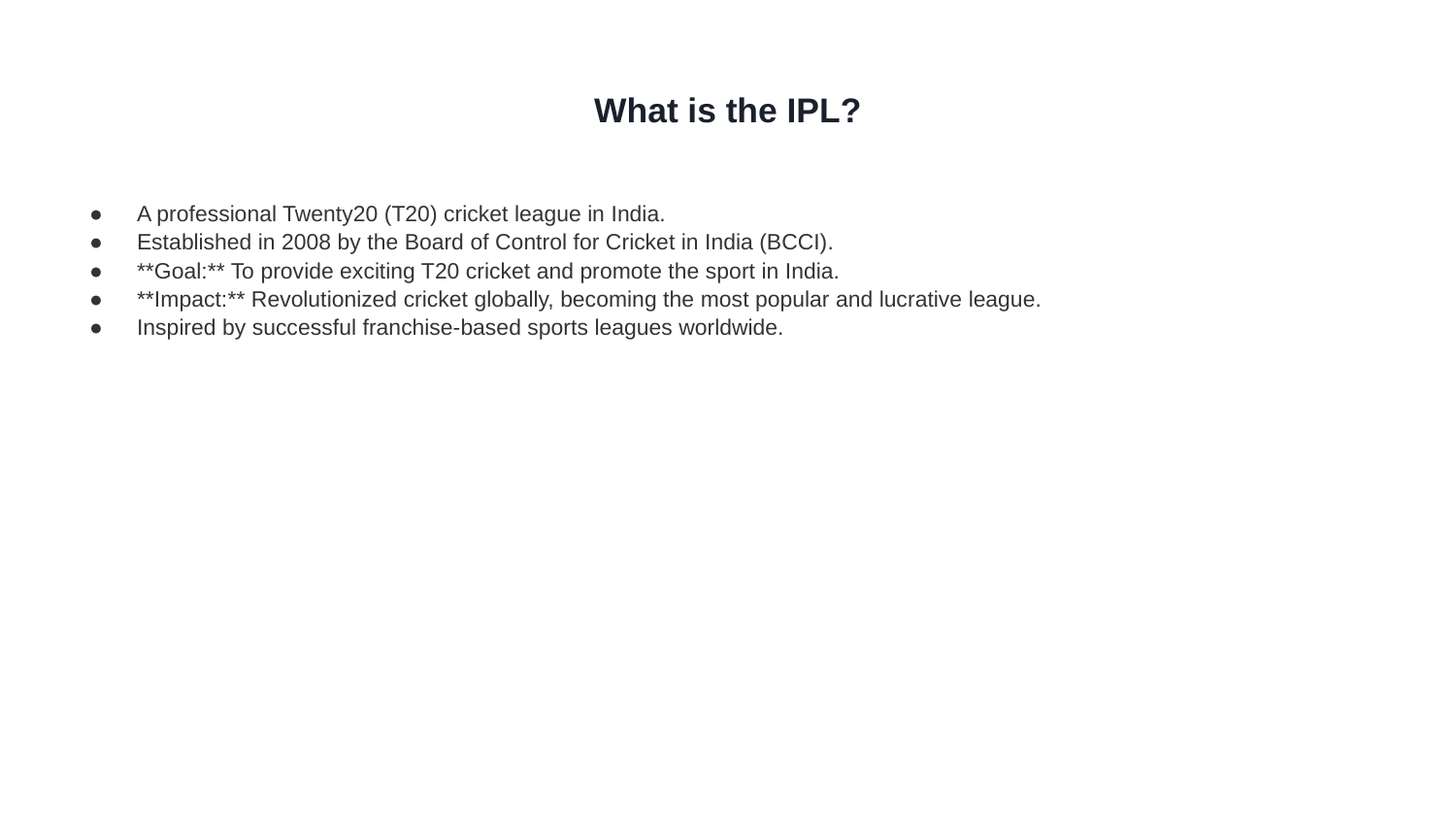

# What is the IPL?

A professional Twenty20 (T20) cricket league in India.
Established in 2008 by the Board of Control for Cricket in India (BCCI).
**Goal:** To provide exciting T20 cricket and promote the sport in India.
**Impact:** Revolutionized cricket globally, becoming the most popular and lucrative league.
Inspired by successful franchise-based sports leagues worldwide.